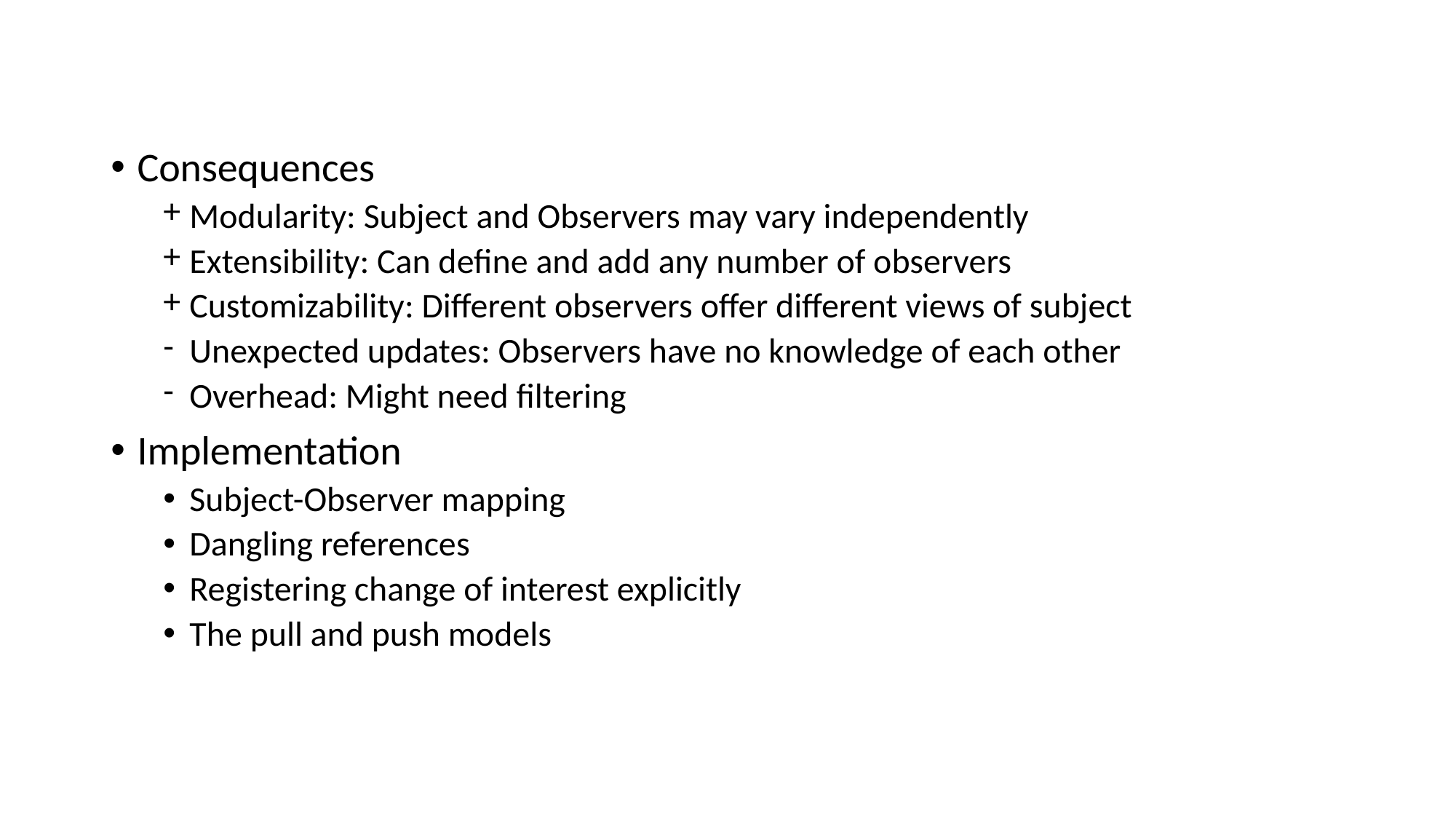

Consequences
Modularity: Subject and Observers may vary independently
Extensibility: Can define and add any number of observers
Customizability: Different observers offer different views of subject
Unexpected updates: Observers have no knowledge of each other
Overhead: Might need filtering
Implementation
Subject-Observer mapping
Dangling references
Registering change of interest explicitly
The pull and push models